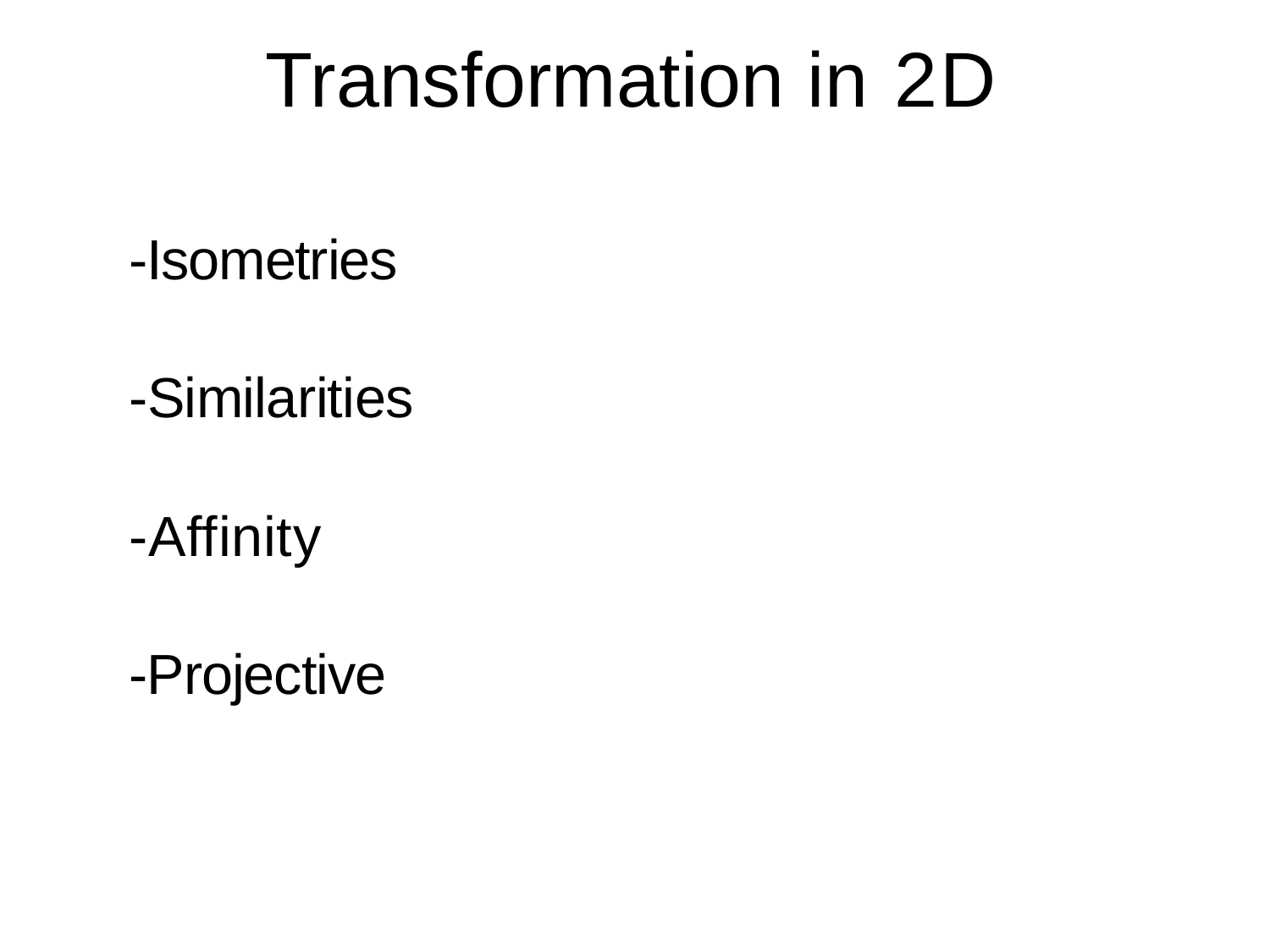

# Transformation in 2D
-Isometries

-Similarities

-Affinity

-Projective